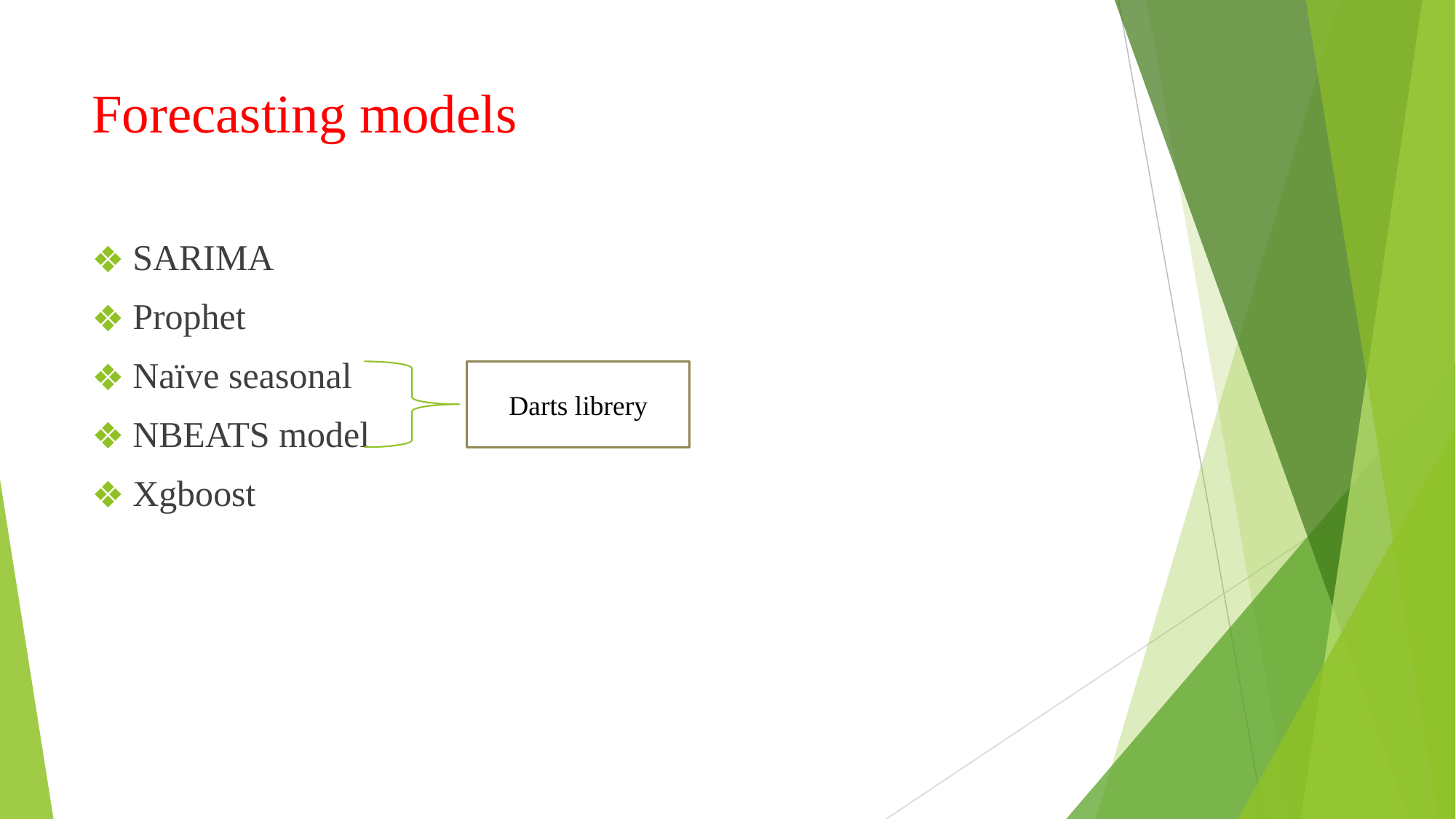

# Forecasting models
SARIMA
Prophet
Naïve seasonal
NBEATS model
Xgboost

Darts librery